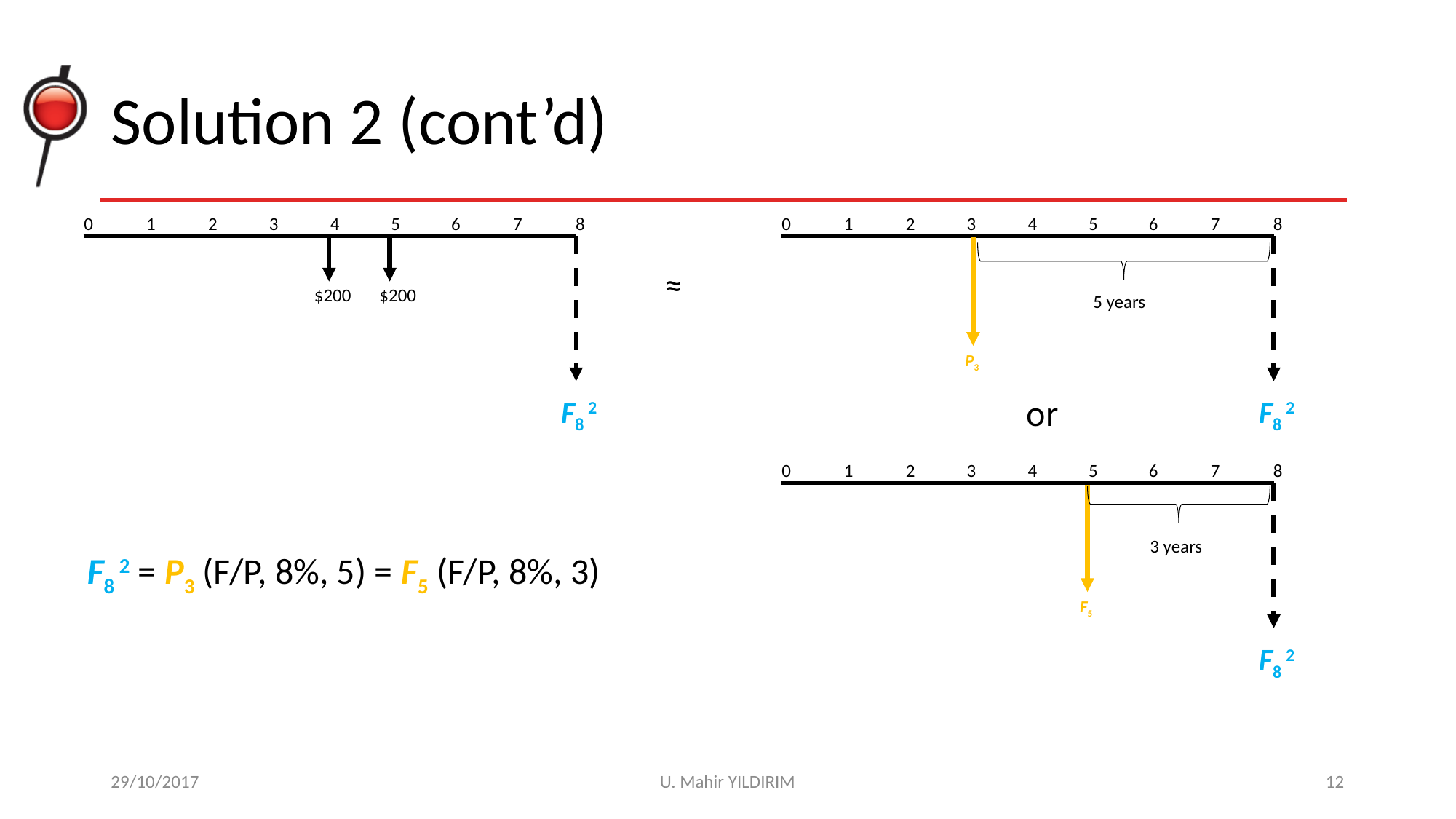

# Solution 2 (cont’d)

0
1
2
3
4
5
6
7
8
0
1
2
3
4
5
6
7
8
≈
$200
$200
5 years
P3
or
F8 2
F8 2

0
1
2
3
4
5
6
7
8
3 years
F8 2 = P3 (F/P, 8%, 5) = F5 (F/P, 8%, 3)

F5
F8 2
29/10/2017
U. Mahir YILDIRIM
12